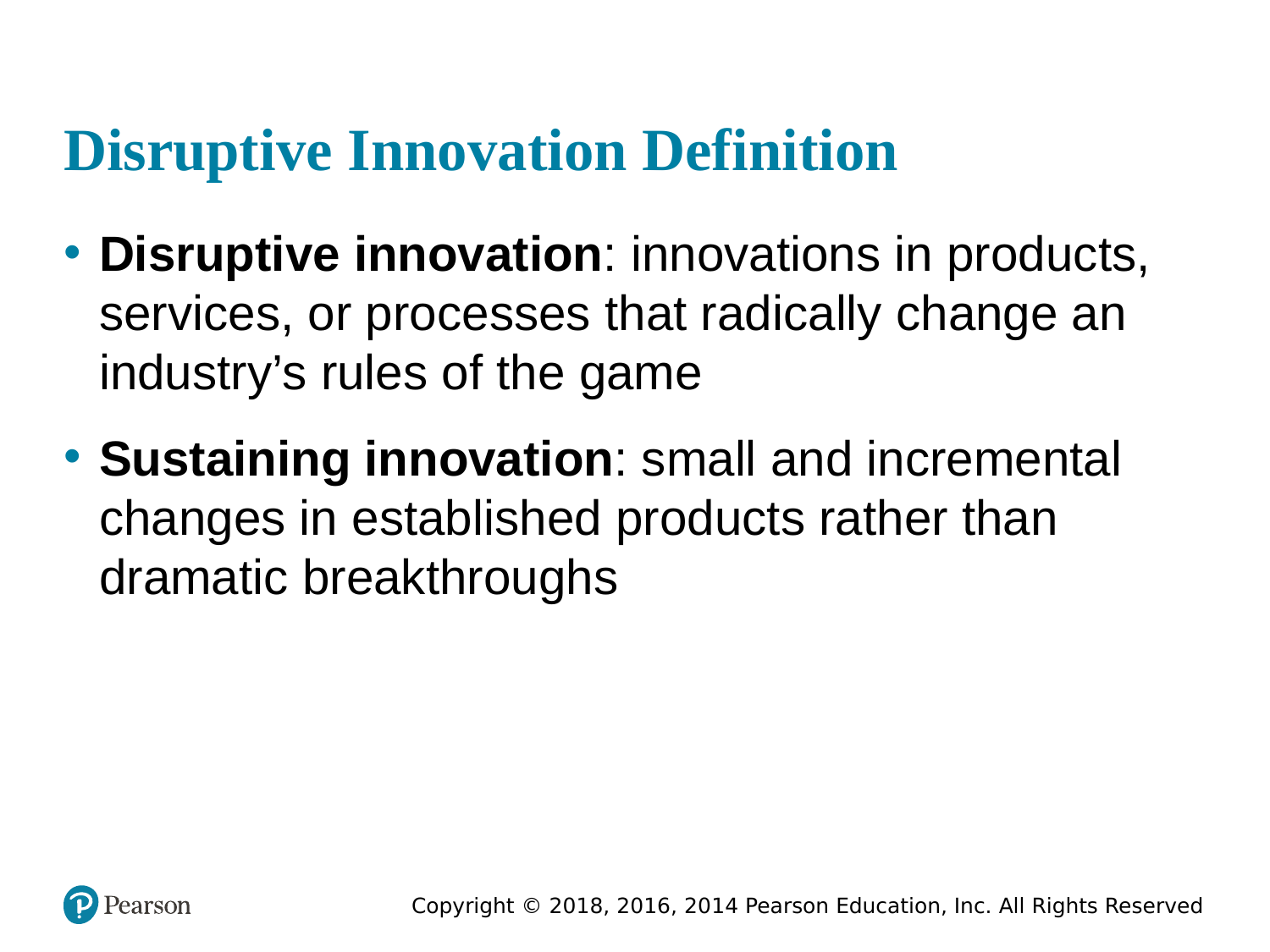

# Disruptive Innovation Definition
Disruptive innovation: innovations in products, services, or processes that radically change an industry’s rules of the game
Sustaining innovation: small and incremental changes in established products rather than dramatic breakthroughs